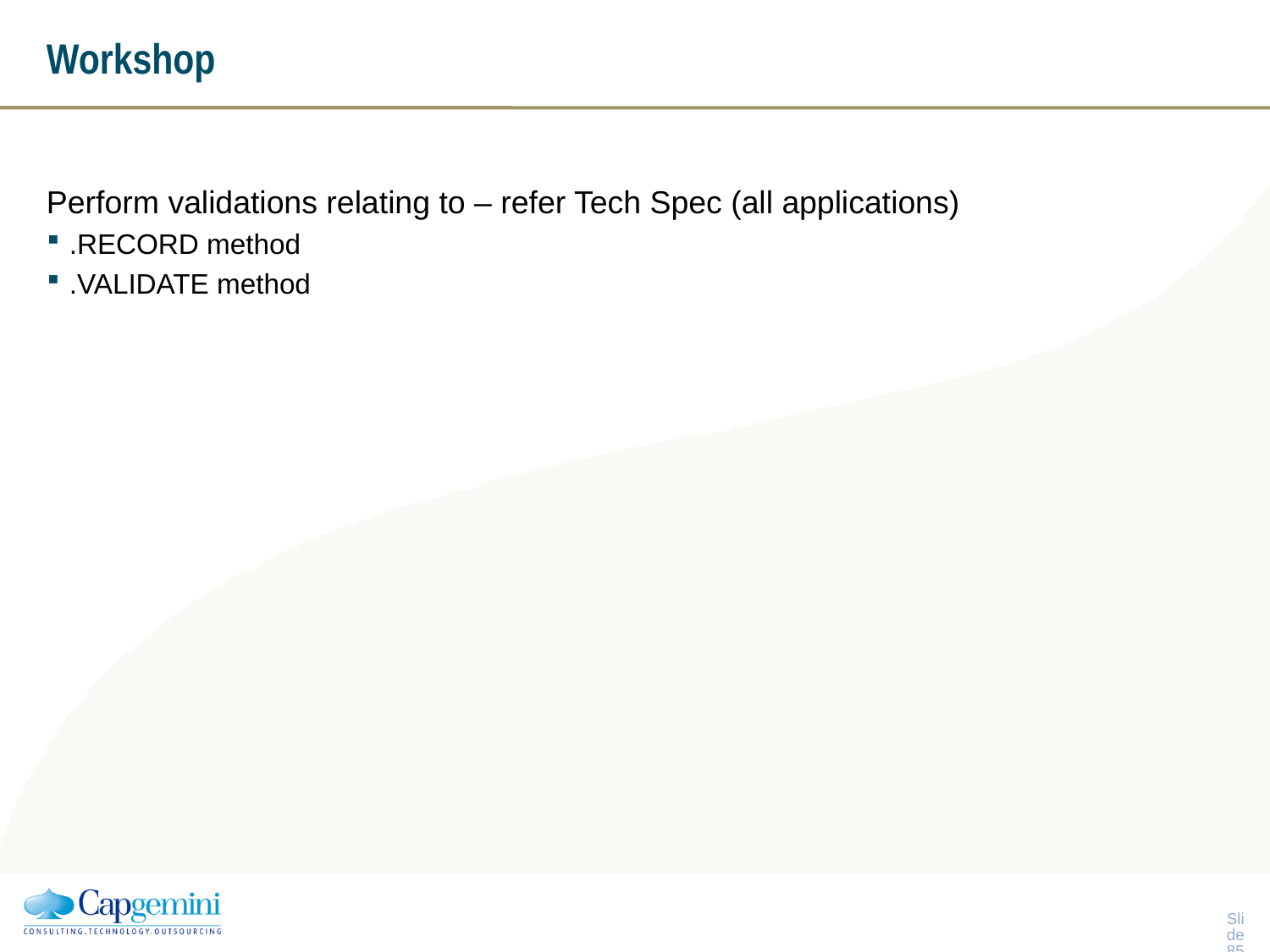

# Workshop
Perform validations relating to – refer Tech Spec (all applications)
.RECORD method
.VALIDATE method
Slide 85